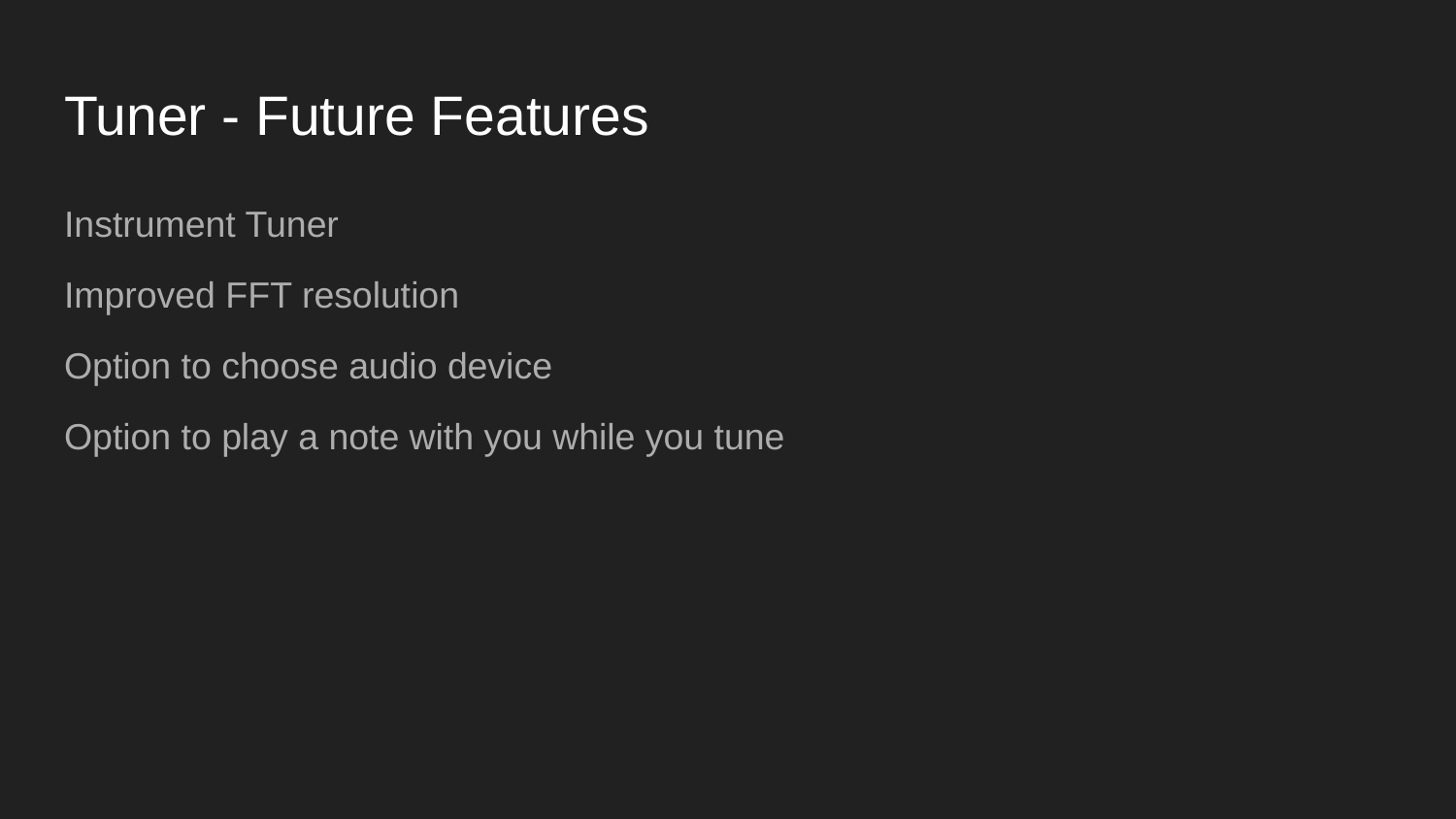

# Tuner - Future Features
Instrument Tuner
Improved FFT resolution
Option to choose audio device
Option to play a note with you while you tune